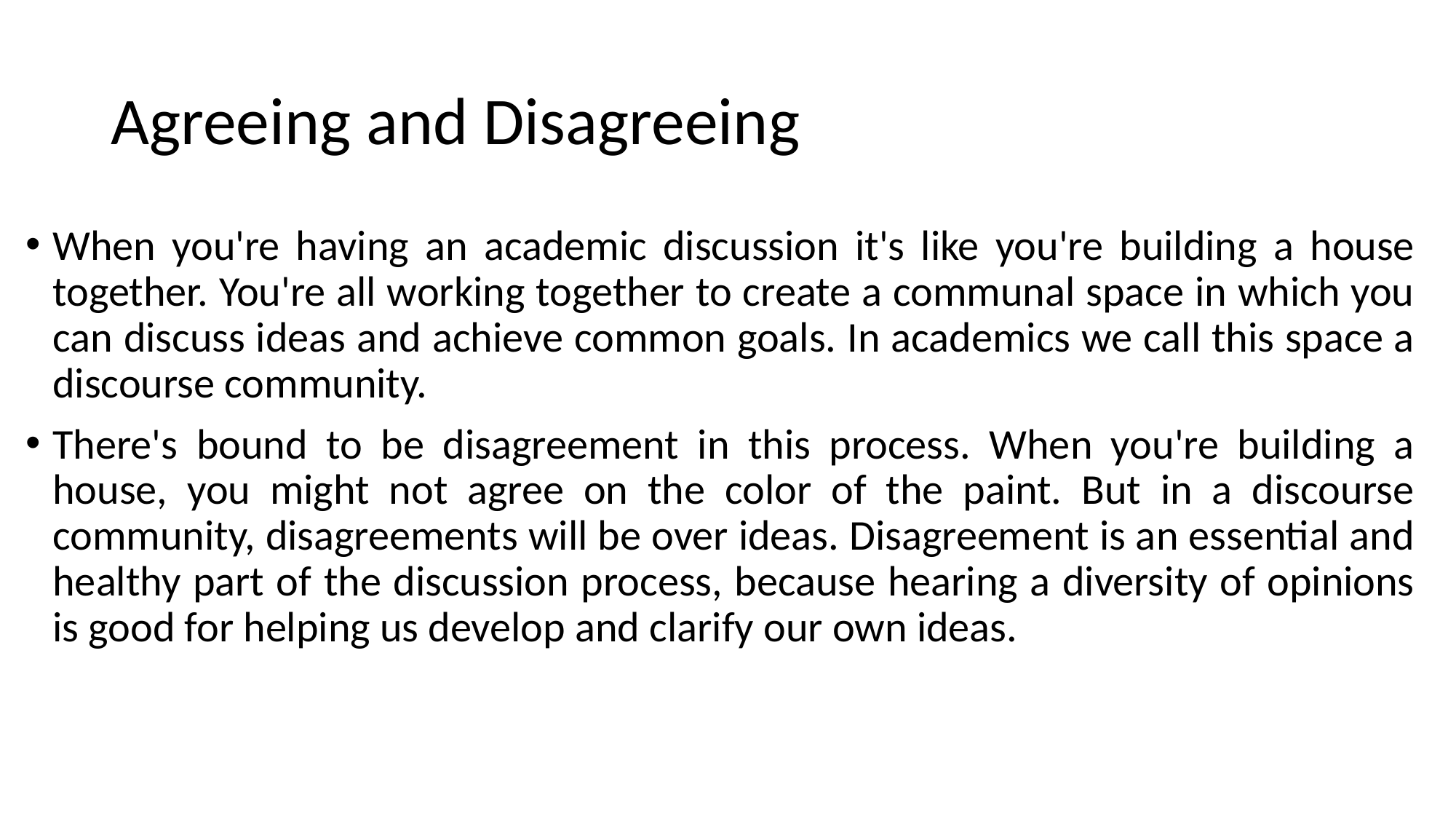

# Agreeing and Disagreeing
When you're having an academic discussion it's like you're building a house together. You're all working together to create a communal space in which you can discuss ideas and achieve common goals. In academics we call this space a discourse community.
There's bound to be disagreement in this process. When you're building a house, you might not agree on the color of the paint. But in a discourse community, disagreements will be over ideas. Disagreement is an essential and healthy part of the discussion process, because hearing a diversity of opinions is good for helping us develop and clarify our own ideas.